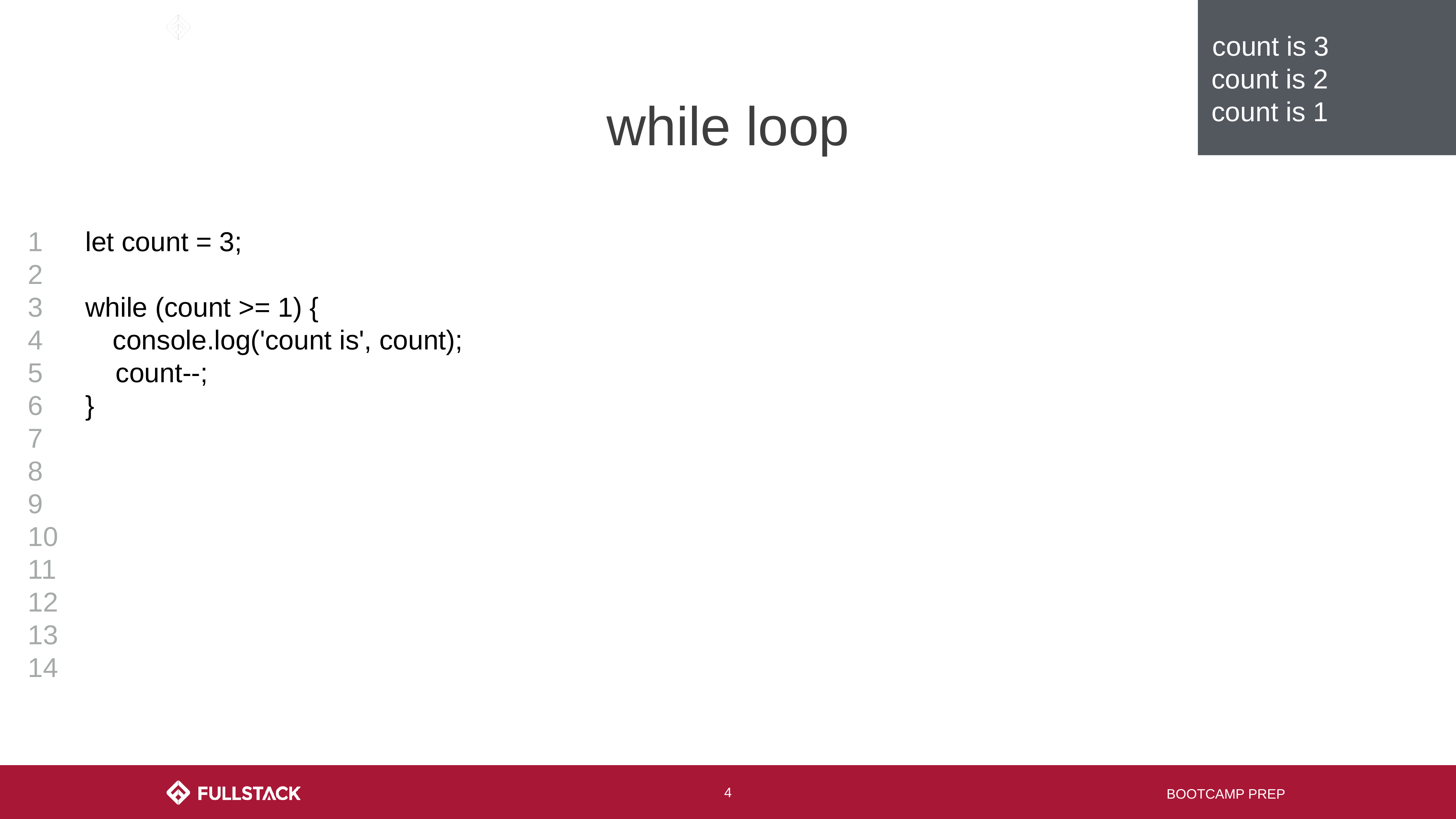

count is 3
count is 2
count is 1
# while loop
1
2
3
4
5
6
7
8
9
10
11
12
13
14

let count = 3;

while (count >= 1) {
console.log('count is', count);
    count--;
}
4
BOOTCAMP PREP